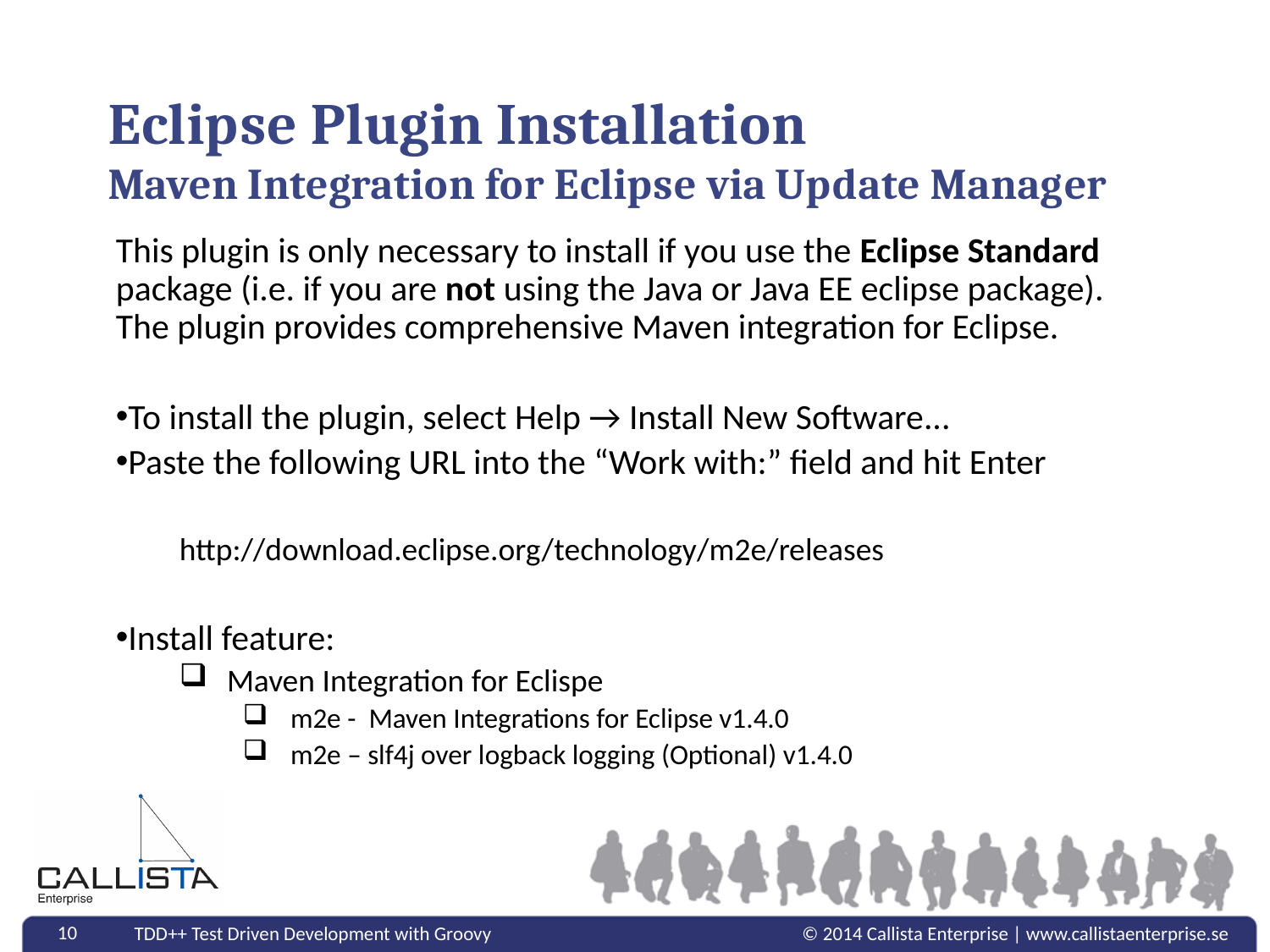

# Eclipse Plugin Installation Maven Integration for Eclipse via Update Manager
This plugin is only necessary to install if you use the Eclipse Standard package (i.e. if you are not using the Java or Java EE eclipse package). The plugin provides comprehensive Maven integration for Eclipse.

To install the plugin, select Help → Install New Software...
Paste the following URL into the “Work with:” field and hit Enter

http://download.eclipse.org/technology/m2e/releases

Install feature:
Maven Integration for Eclispe
m2e -  Maven Integrations for Eclipse v1.4.0
m2e – slf4j over logback logging (Optional) v1.4.0